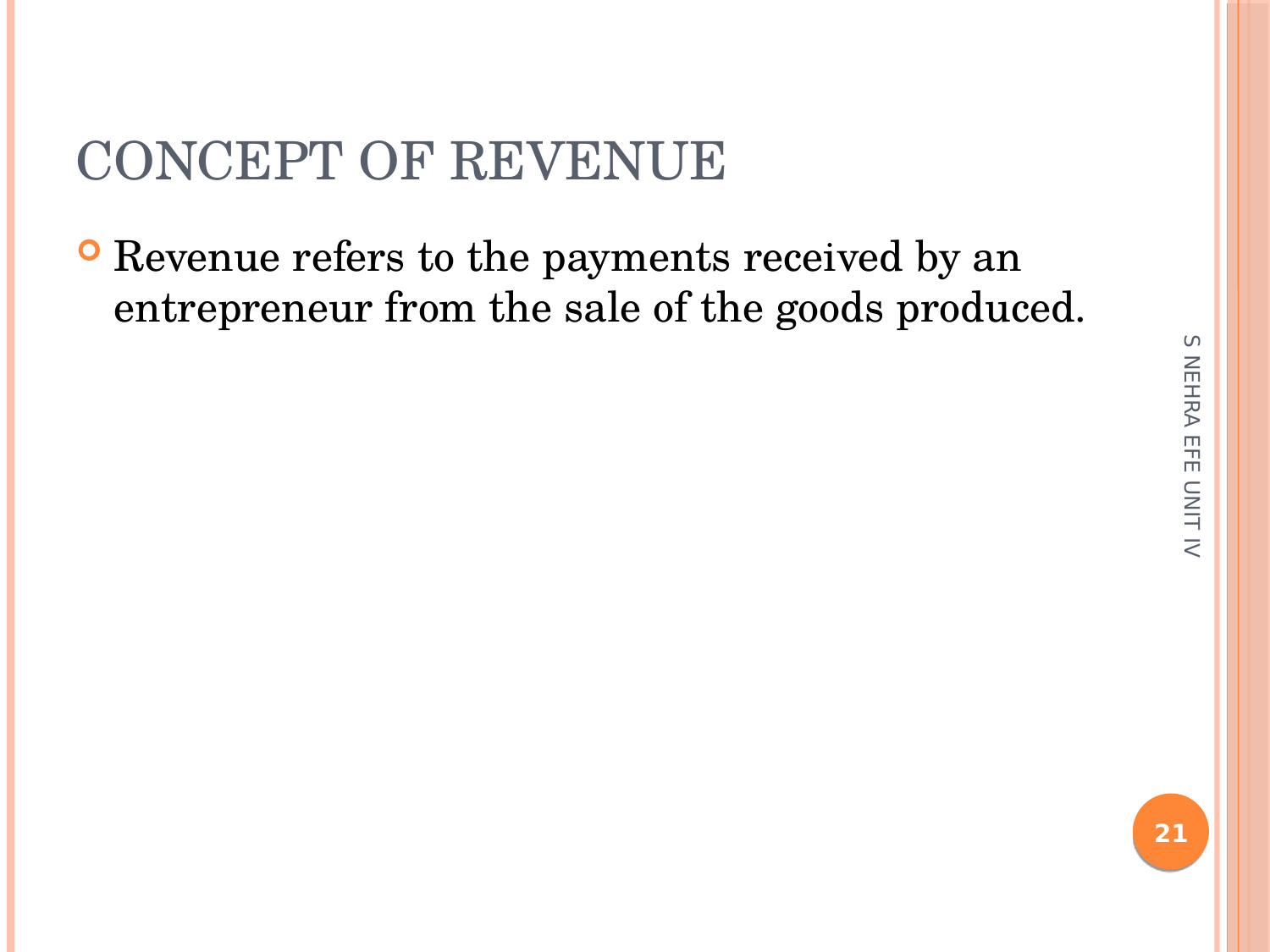

Concept of revenue
Revenue refers to the payments received by an entrepreneur from the sale of the goods produced.
S NEHRA EFE UNIT IV
21